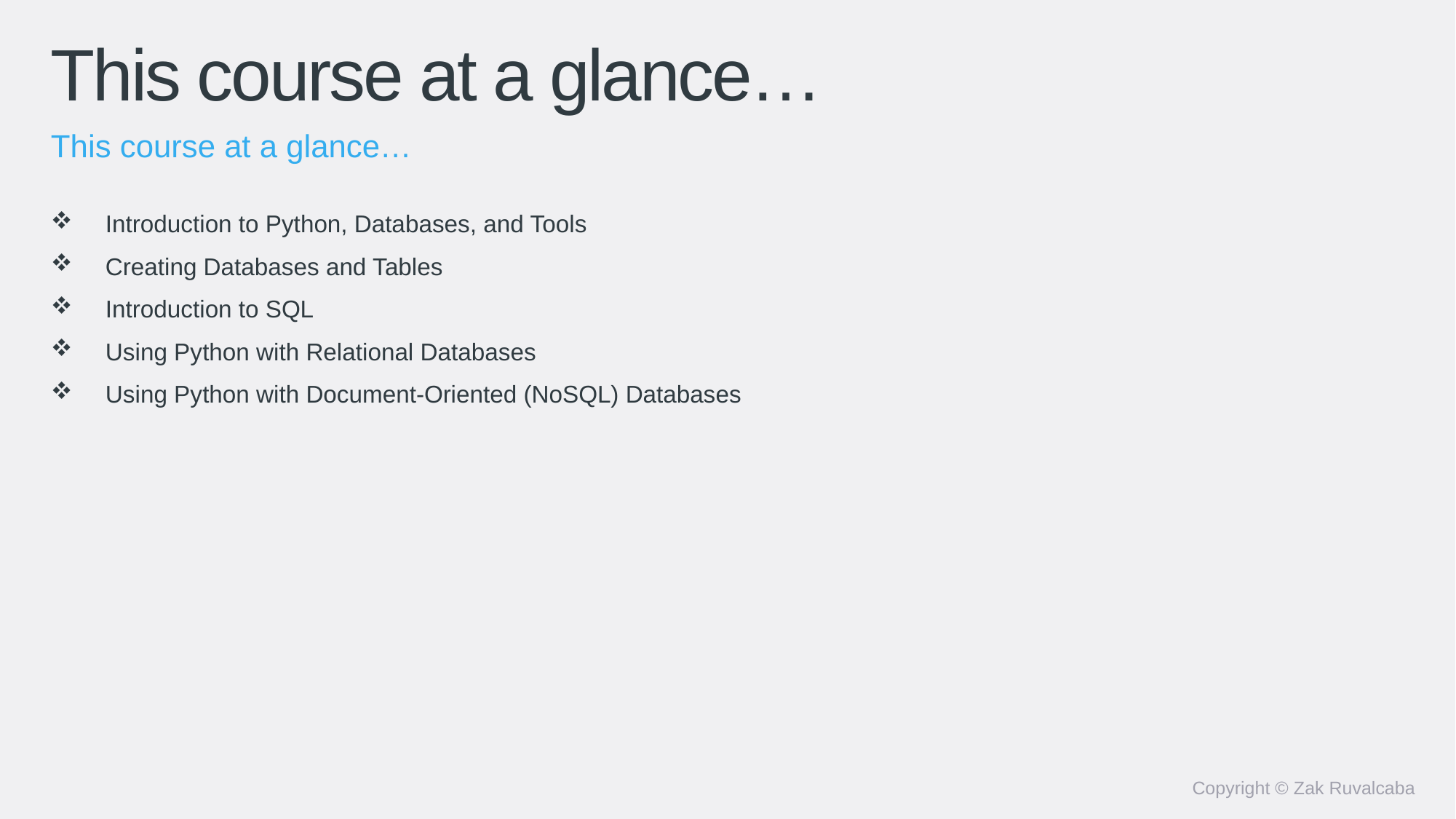

# This course at a glance…
This course at a glance…
Introduction to Python, Databases, and Tools
Creating Databases and Tables
Introduction to SQL
Using Python with Relational Databases
Using Python with Document-Oriented (NoSQL) Databases